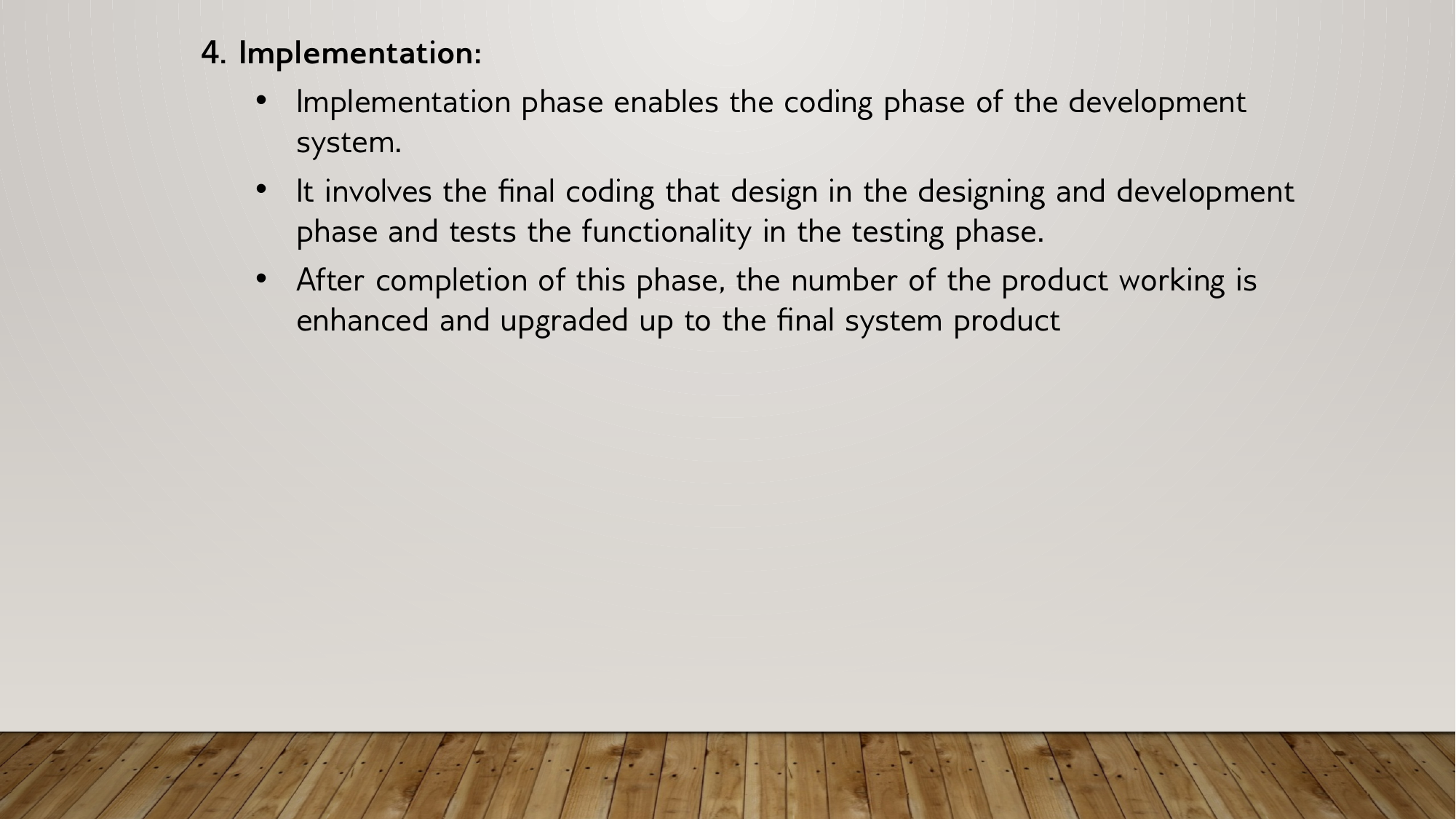

4. Implementation:
Implementation phase enables the coding phase of the development system.
It involves the final coding that design in the designing and development phase and tests the functionality in the testing phase.
After completion of this phase, the number of the product working is enhanced and upgraded up to the final system product